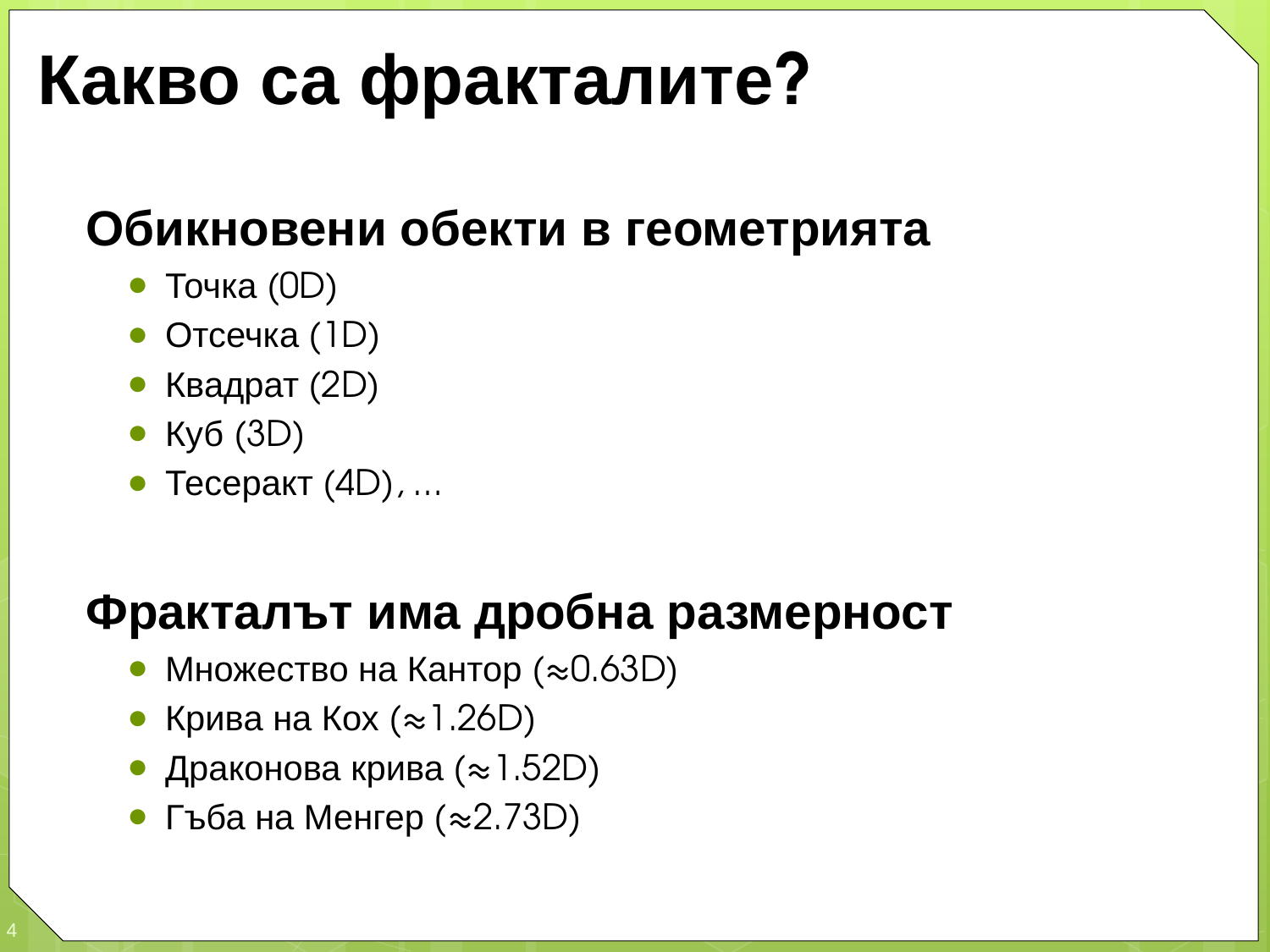

# Какво са фракталите?
Обикновени обекти в геометрията
Точка (0D)
Отсечка (1D)
Квадрат (2D)
Куб (3D)
Тесеракт (4D), …

Фракталът има дробна размерност
Множество на Кантор (≈0.63D)
Крива на Кох (≈1.26D)
Драконова крива (≈1.52D)
Гъба на Менгер (≈2.73D)